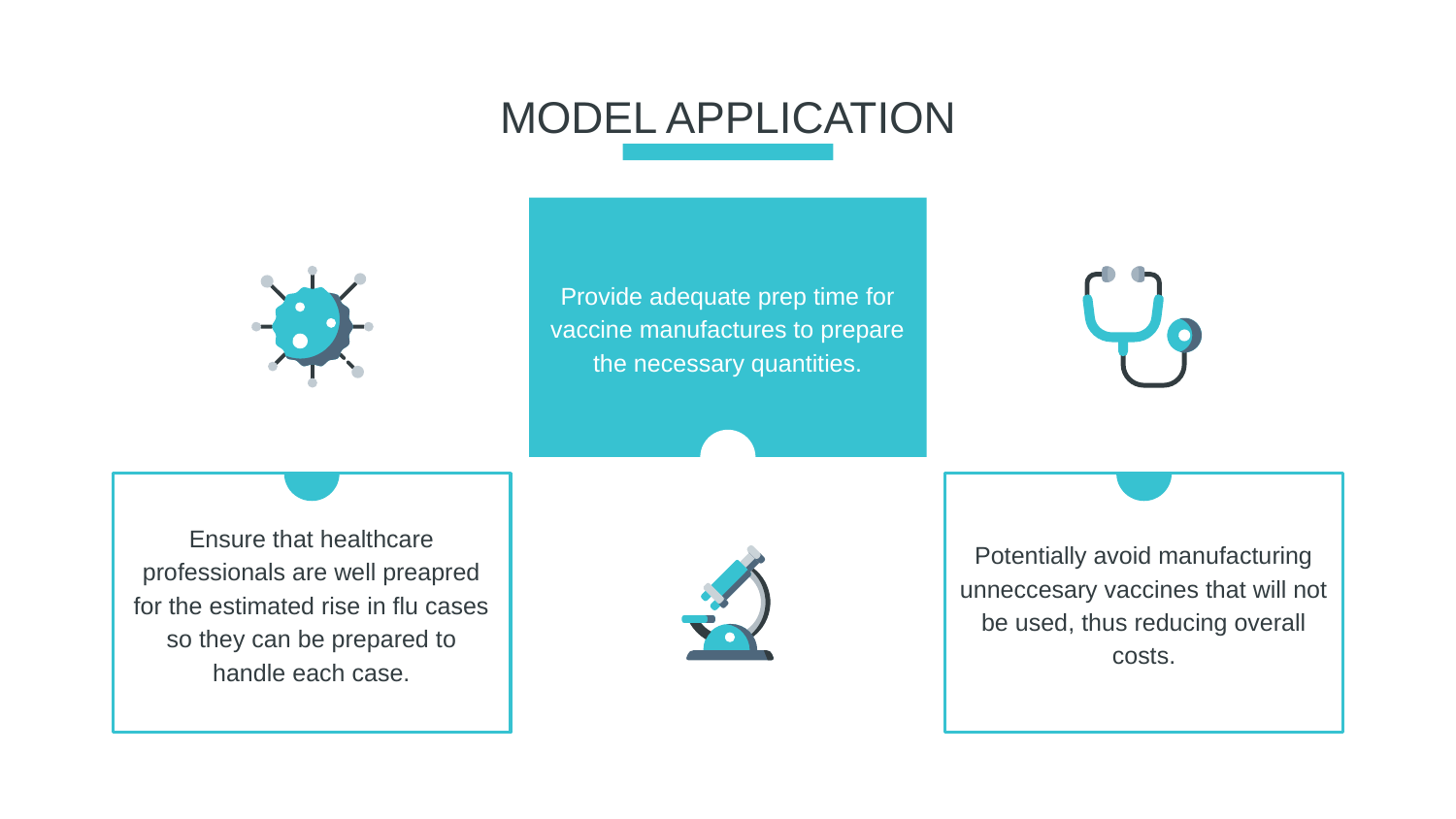

# MODEL APPLICATION
Provide adequate prep time for vaccine manufactures to prepare the necessary quantities.

Ensure that healthcare professionals are well preapred for the estimated rise in flu cases so they can be prepared to handle each case.
Potentially avoid manufacturing unneccesary vaccines that will not be used, thus reducing overall costs.